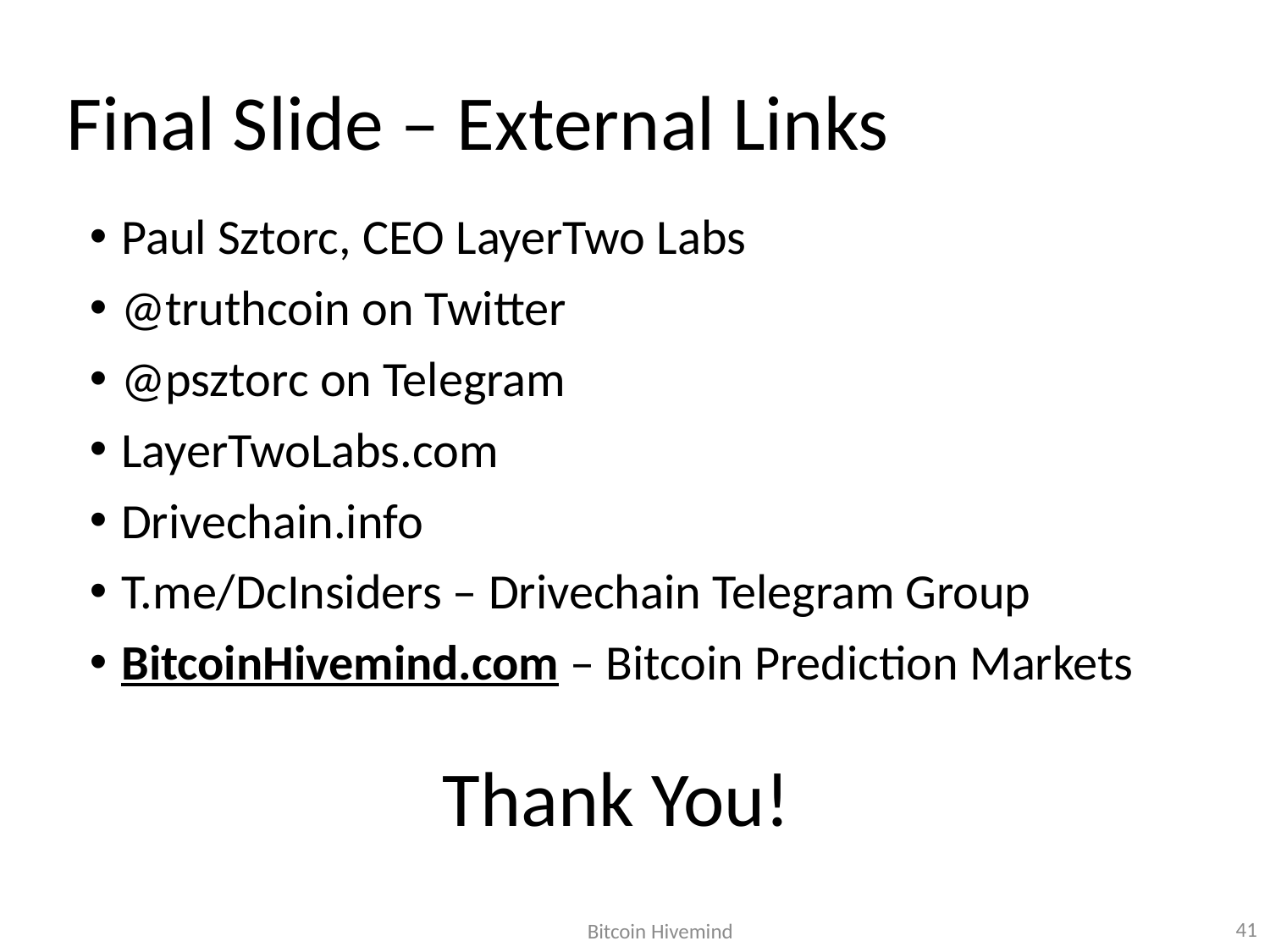

# Final Slide – External Links
Paul Sztorc, CEO LayerTwo Labs
@truthcoin on Twitter
@psztorc on Telegram
LayerTwoLabs.com
Drivechain.info
T.me/DcInsiders – Drivechain Telegram Group
BitcoinHivemind.com – Bitcoin Prediction Markets
Thank You!
41
Bitcoin Hivemind